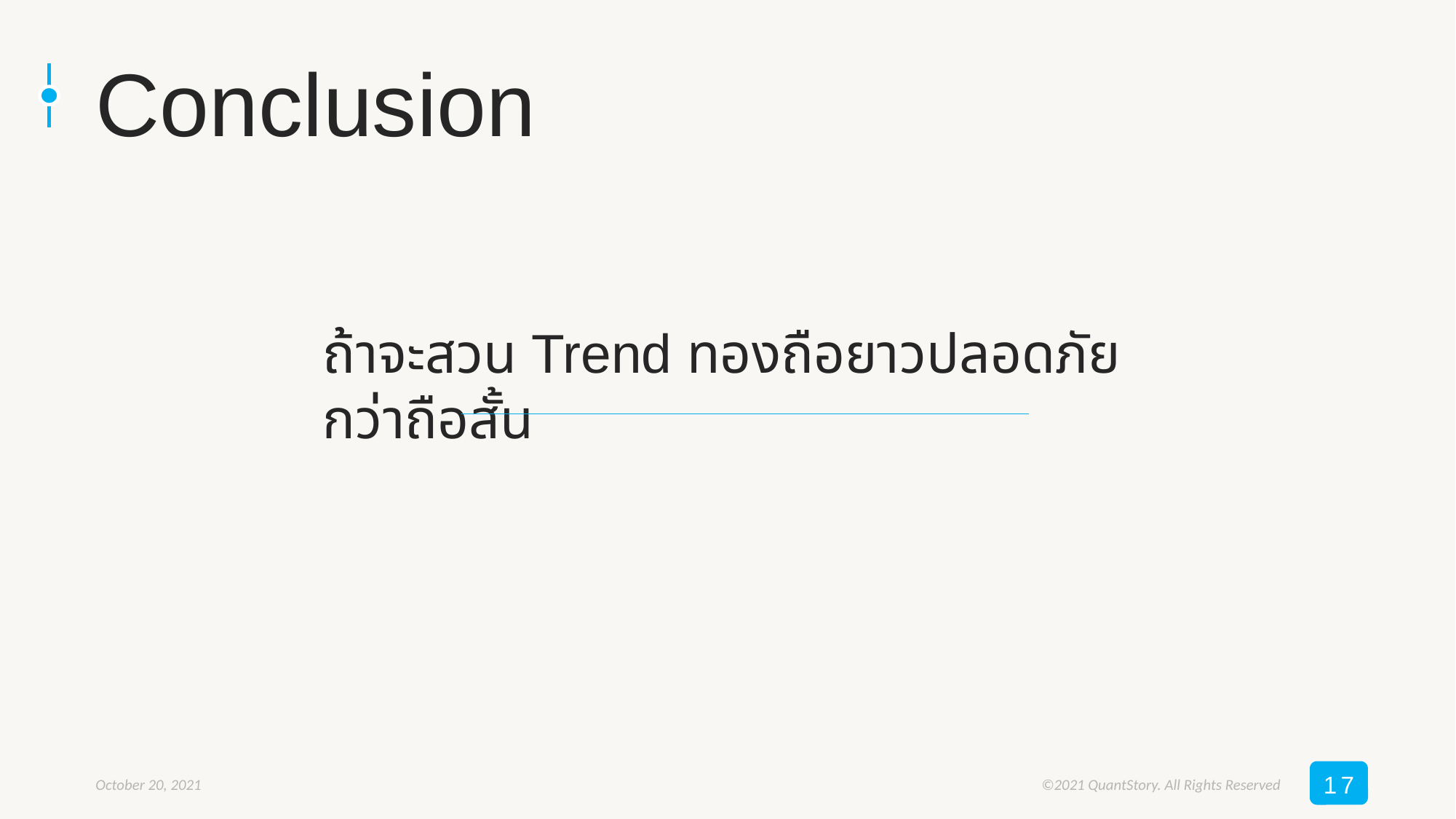

# Conclusion
ถ้าจะสวน Trend ทองถือยาวปลอดภัยกว่าถือสั้น
17
October 20, 2021
©2021 QuantStory. All Rights Reserved